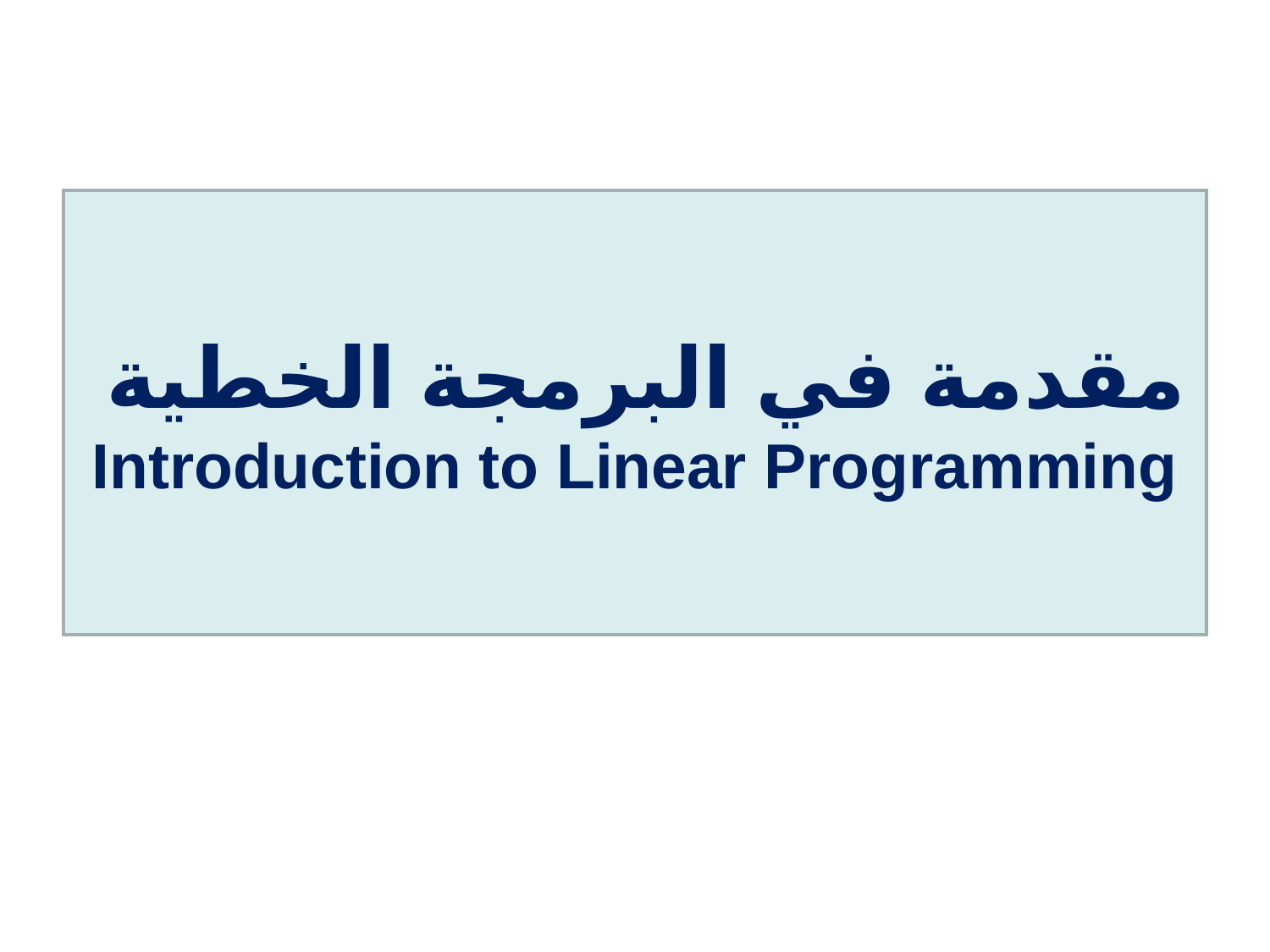

# مقدمة في البرمجة الخطية Introduction to Linear Programming